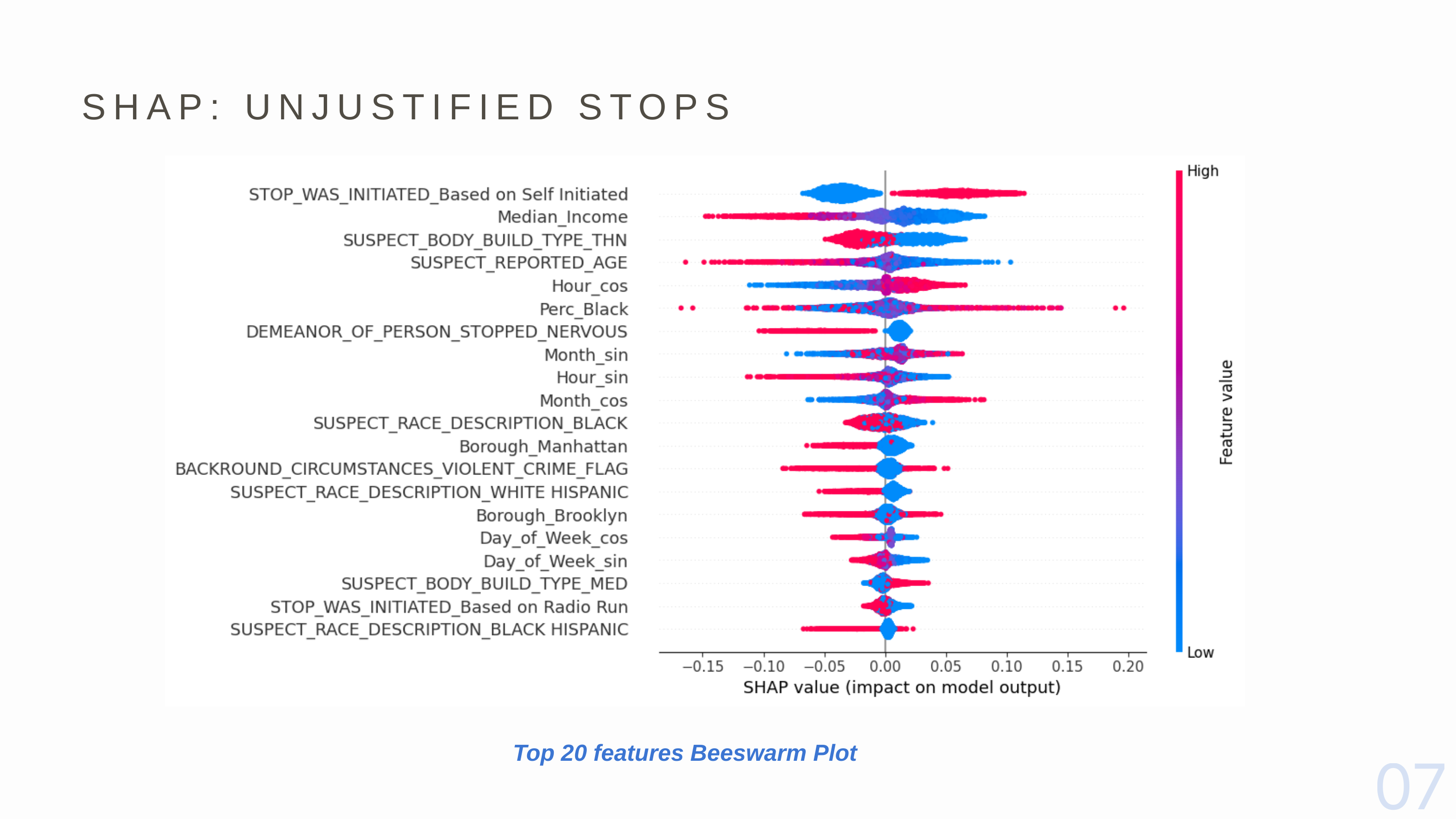

SHAP: UNJUSTIFIED STOPS

Top 20 features Beeswarm Plot
07